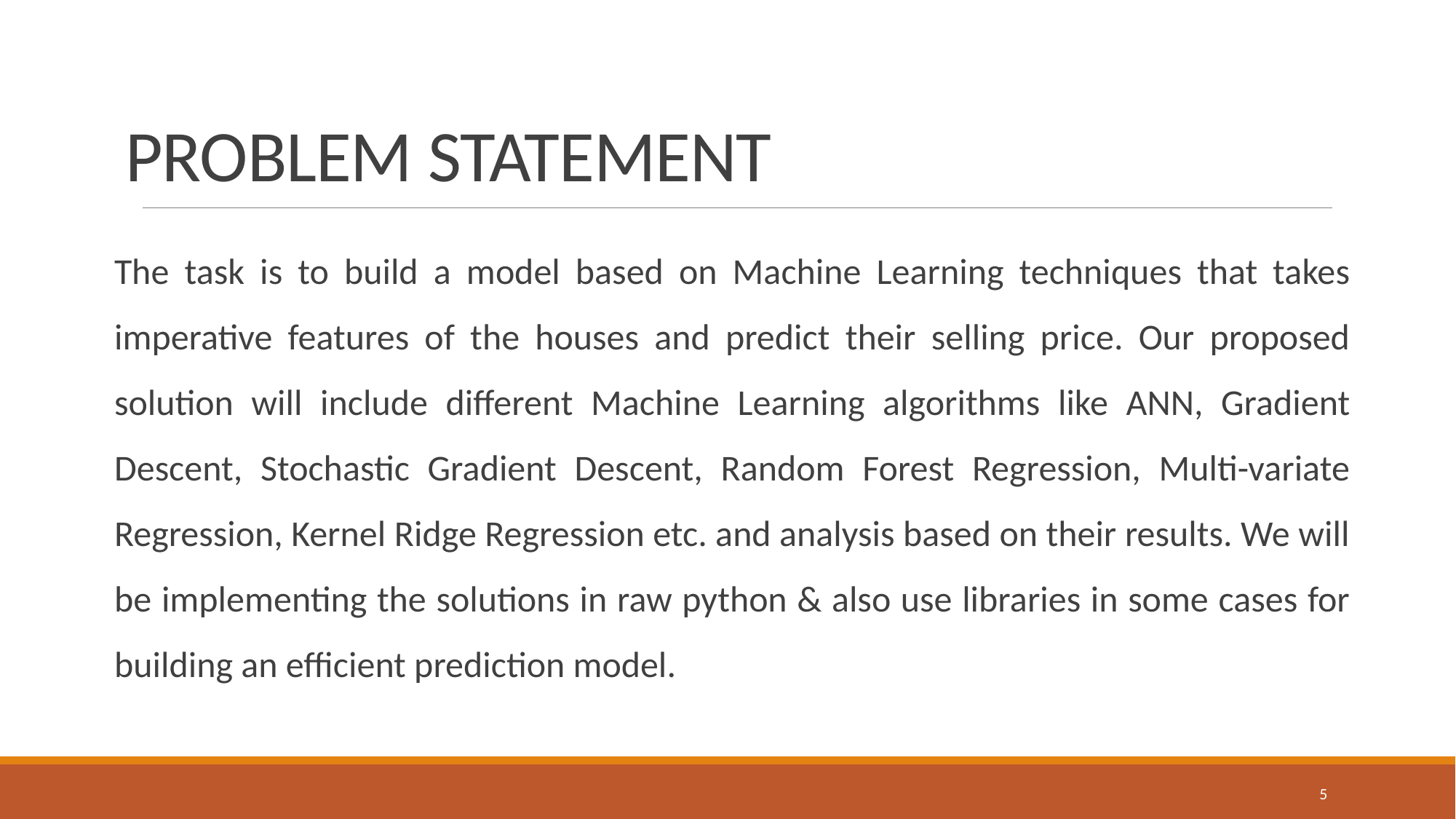

# PROBLEM STATEMENT
The task is to build a model based on Machine Learning techniques that takes imperative features of the houses and predict their selling price. Our proposed solution will include different Machine Learning algorithms like ANN, Gradient Descent, Stochastic Gradient Descent, Random Forest Regression, Multi-variate Regression, Kernel Ridge Regression etc. and analysis based on their results. We will be implementing the solutions in raw python & also use libraries in some cases for building an efficient prediction model.
5